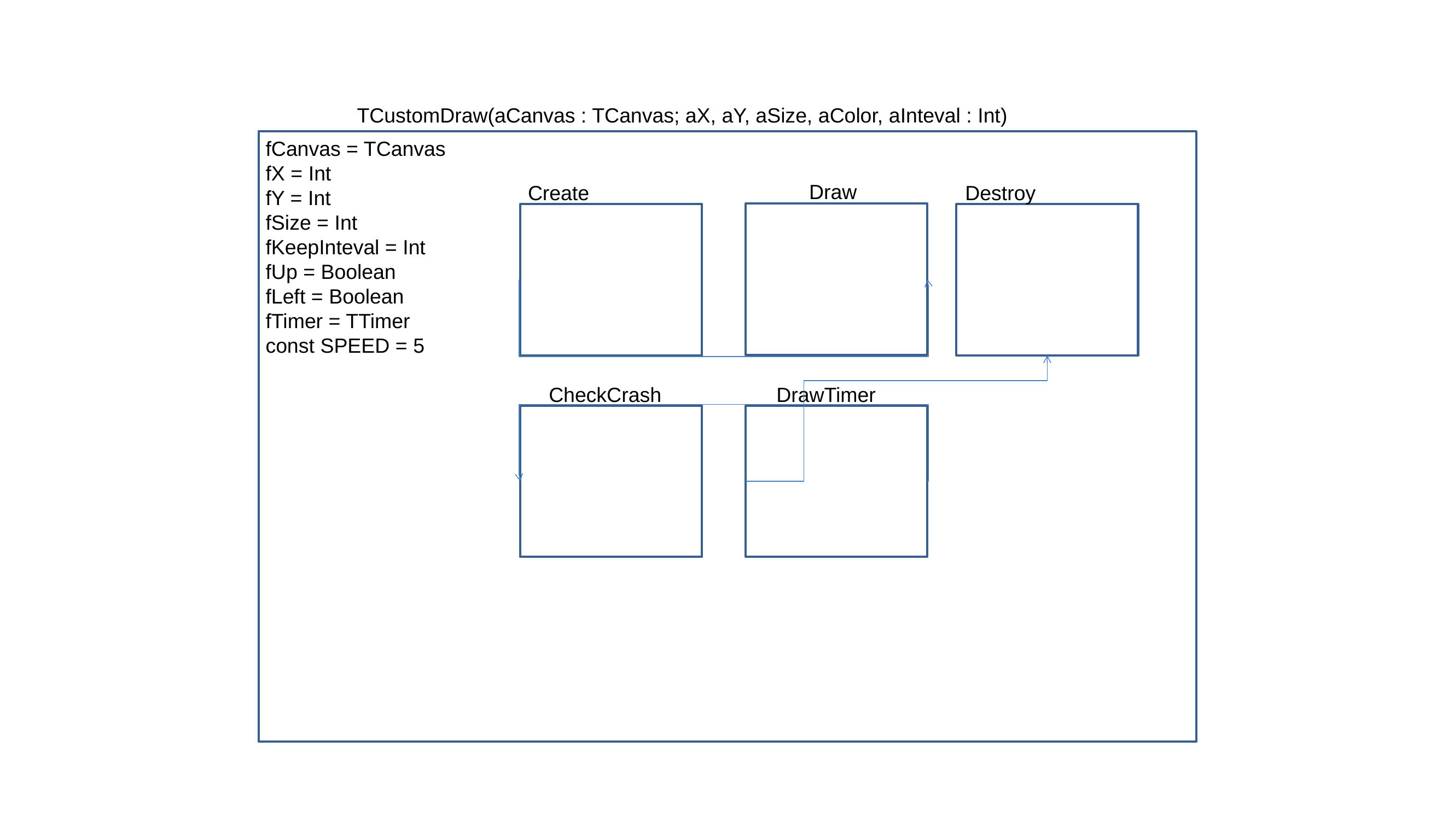

TCustomDraw(aCanvas : TCanvas; aX, aY, aSize, aColor, aInteval : Int)
fCanvas = TCanvas
fX = Int
fY = Int
fSize = Int
fKeepInteval = Int
fUp = Boolean
fLeft = Boolean
fTimer = TTimer
const SPEED = 5

Draw

Create
Destroy

DrawTimer
CheckCrash